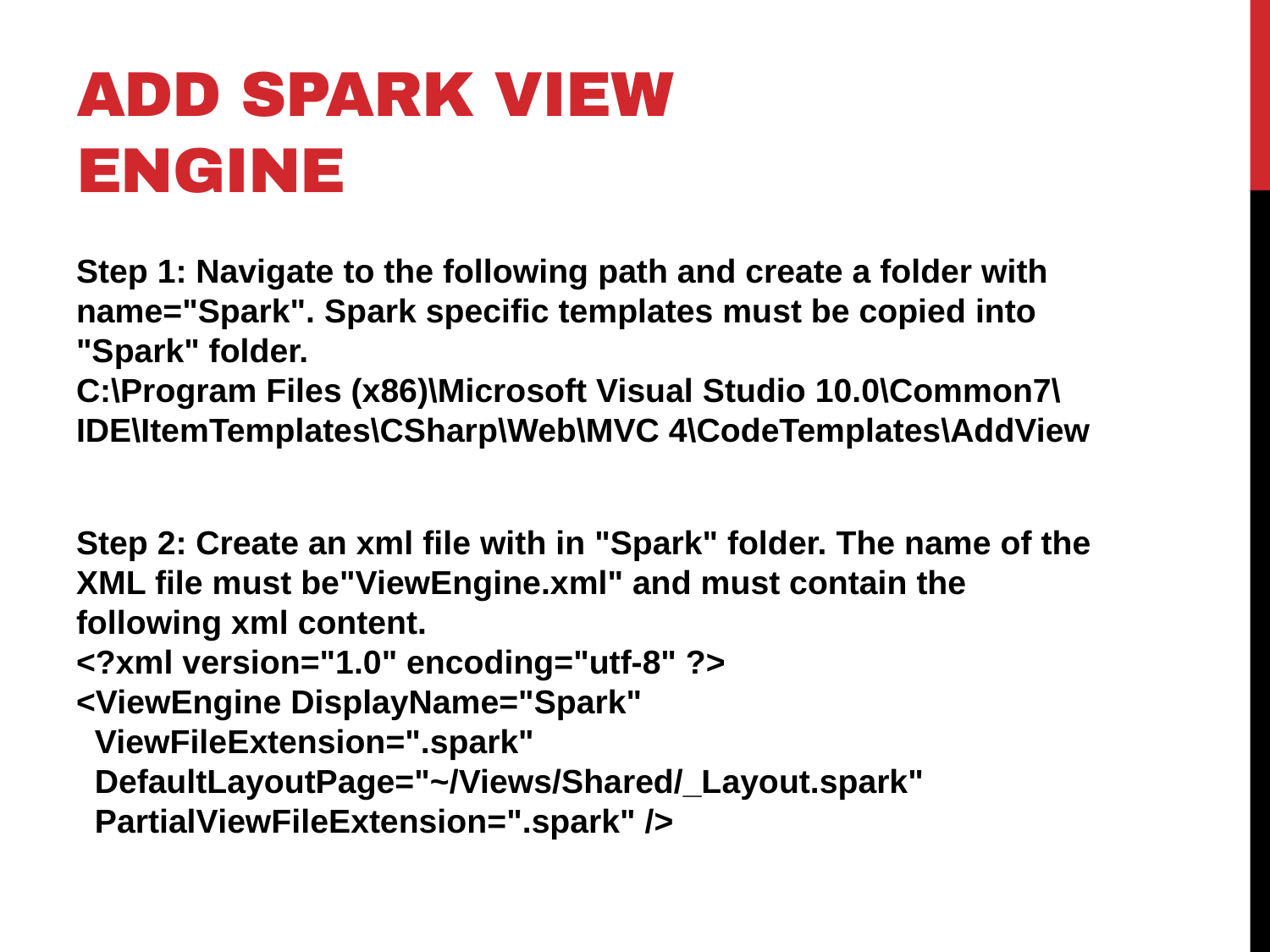

# Add Spark View Engine
Step 1: Navigate to the following path and create a folder with name="Spark". Spark specific templates must be copied into "Spark" folder.
C:\Program Files (x86)\Microsoft Visual Studio 10.0\Common7\IDE\ItemTemplates\CSharp\Web\MVC 4\CodeTemplates\AddView

Step 2: Create an xml file with in "Spark" folder. The name of the XML file must be"ViewEngine.xml" and must contain the following xml content.
<?xml version="1.0" encoding="utf-8" ?>
<ViewEngine DisplayName="Spark" 
  ViewFileExtension=".spark" 
  DefaultLayoutPage="~/Views/Shared/_Layout.spark" 
  PartialViewFileExtension=".spark" />